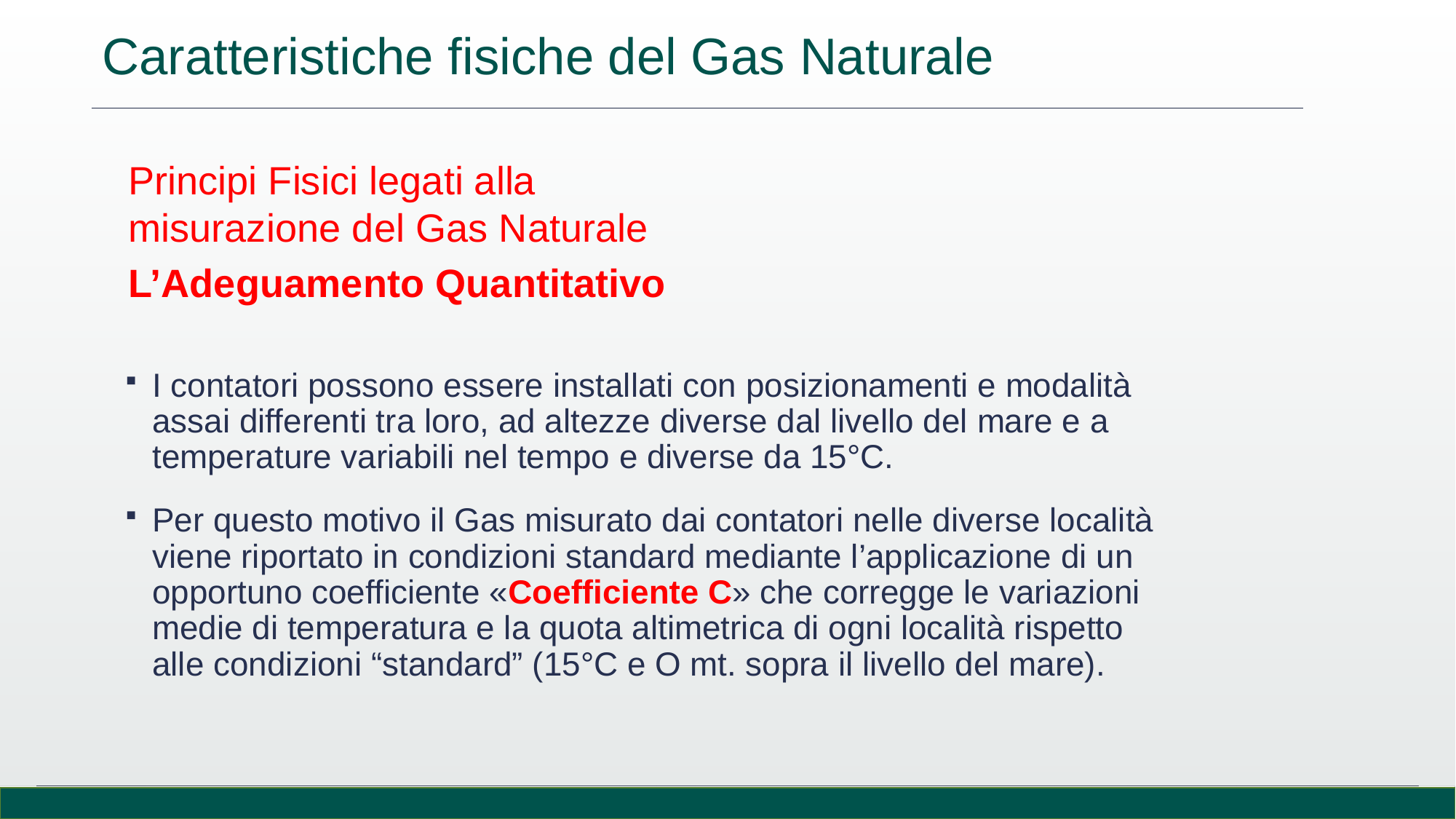

Caratteristiche fisiche del Gas Naturale
Principi Fisici legati alla misurazione del Gas Naturale
L’Adeguamento Quantitativo
I contatori possono essere installati con posizionamenti e modalità assai differenti tra loro, ad altezze diverse dal livello del mare e a temperature variabili nel tempo e diverse da 15°C.
Per questo motivo il Gas misurato dai contatori nelle diverse località viene riportato in condizioni standard mediante l’applicazione di un opportuno coefficiente «Coefficiente C» che corregge le variazioni medie di temperatura e la quota altimetrica di ogni località rispetto alle condizioni “standard” (15°C e O mt. sopra il livello del mare).